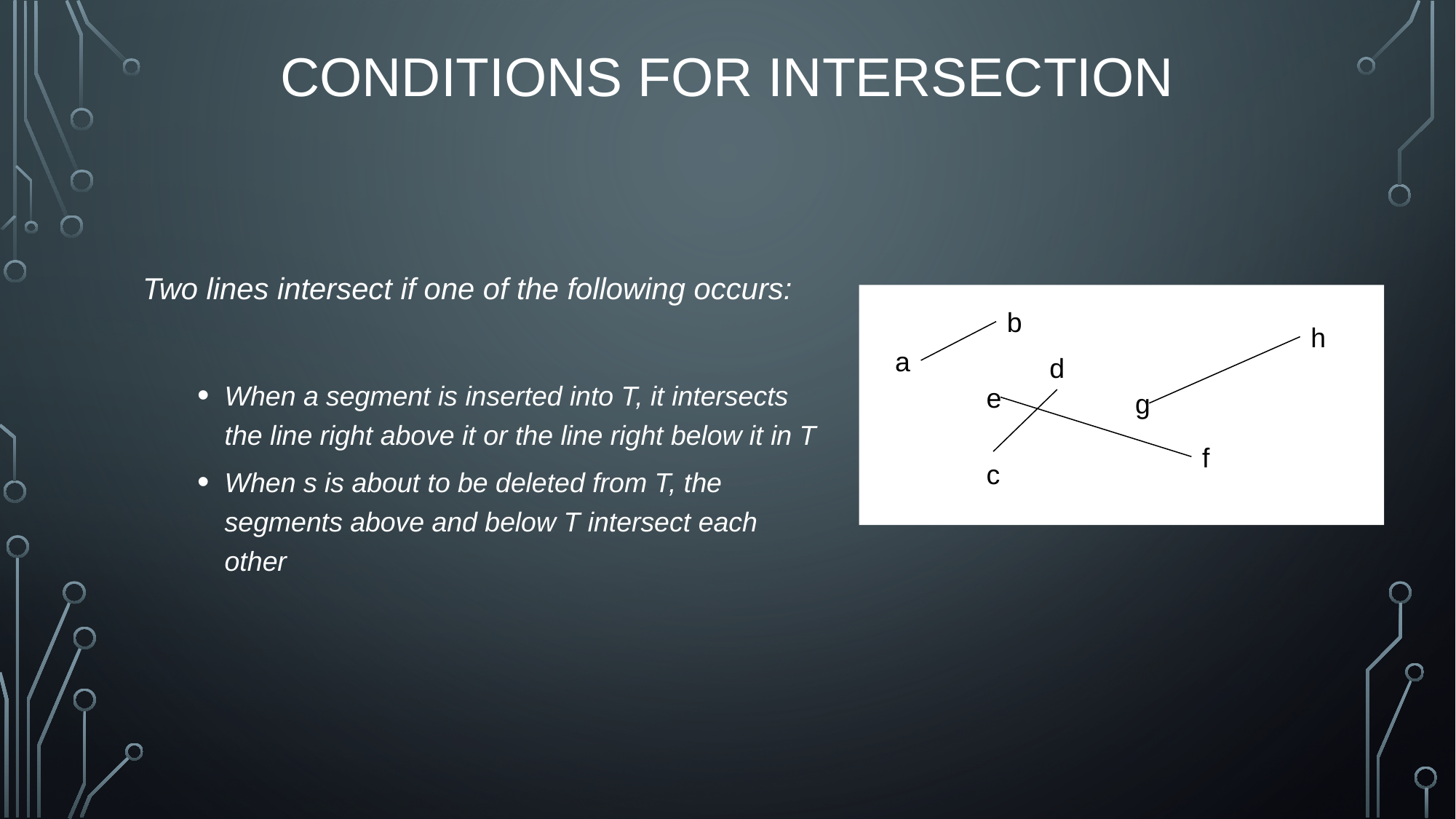

# Conditions for Intersection
Two lines intersect if one of the following occurs:

When a segment is inserted into T, it intersects the line right above it or the line right below it in T
When s is about to be deleted from T, the segments above and below T intersect each other

b
h
a
d
e
g
f
c